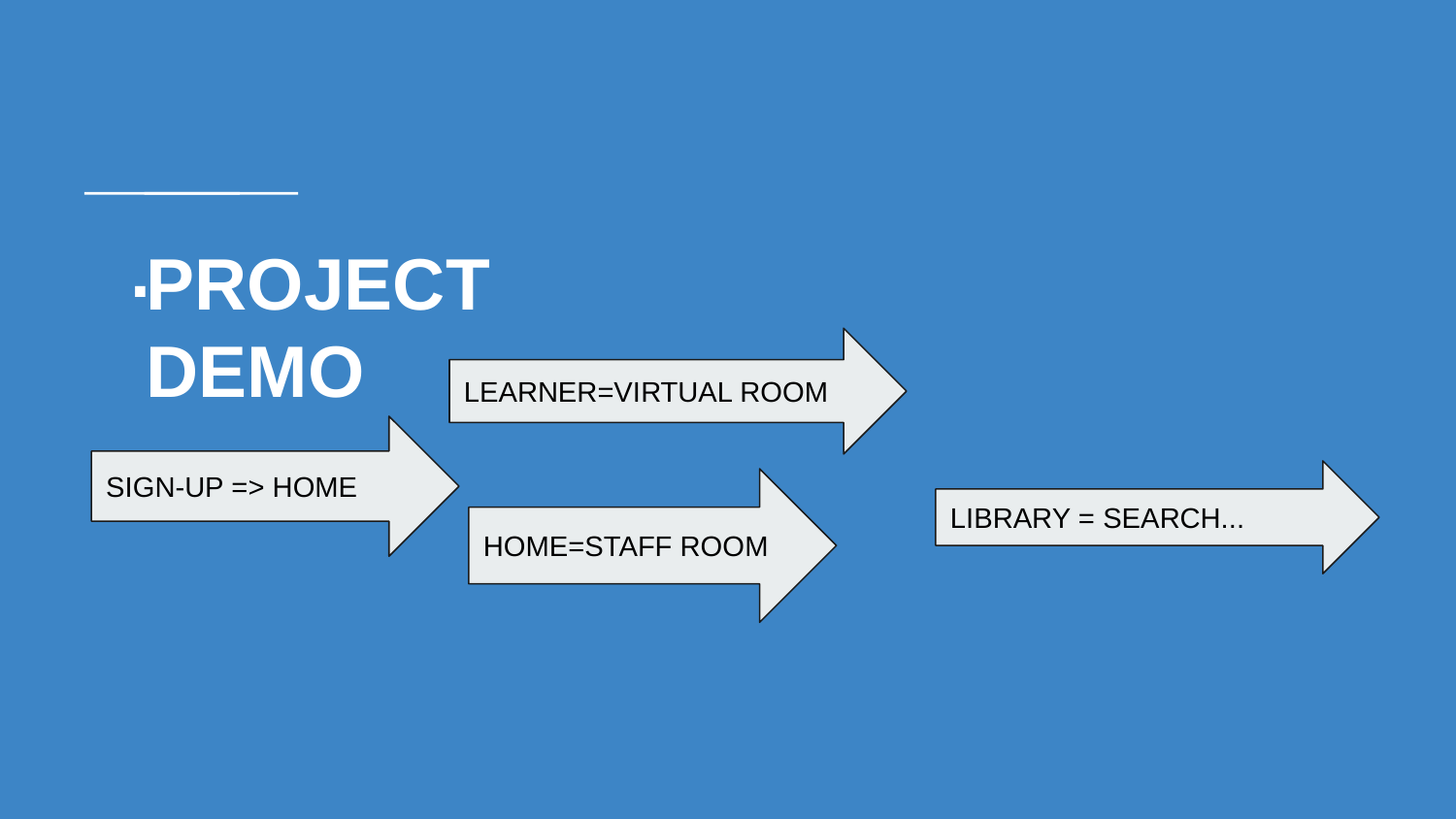

# .
PROJECT DEMO

LEARNER=VIRTUAL ROOM

SIGN-UP => HOME
LIBRARY = SEARCH...
HOME=STAFF ROOM